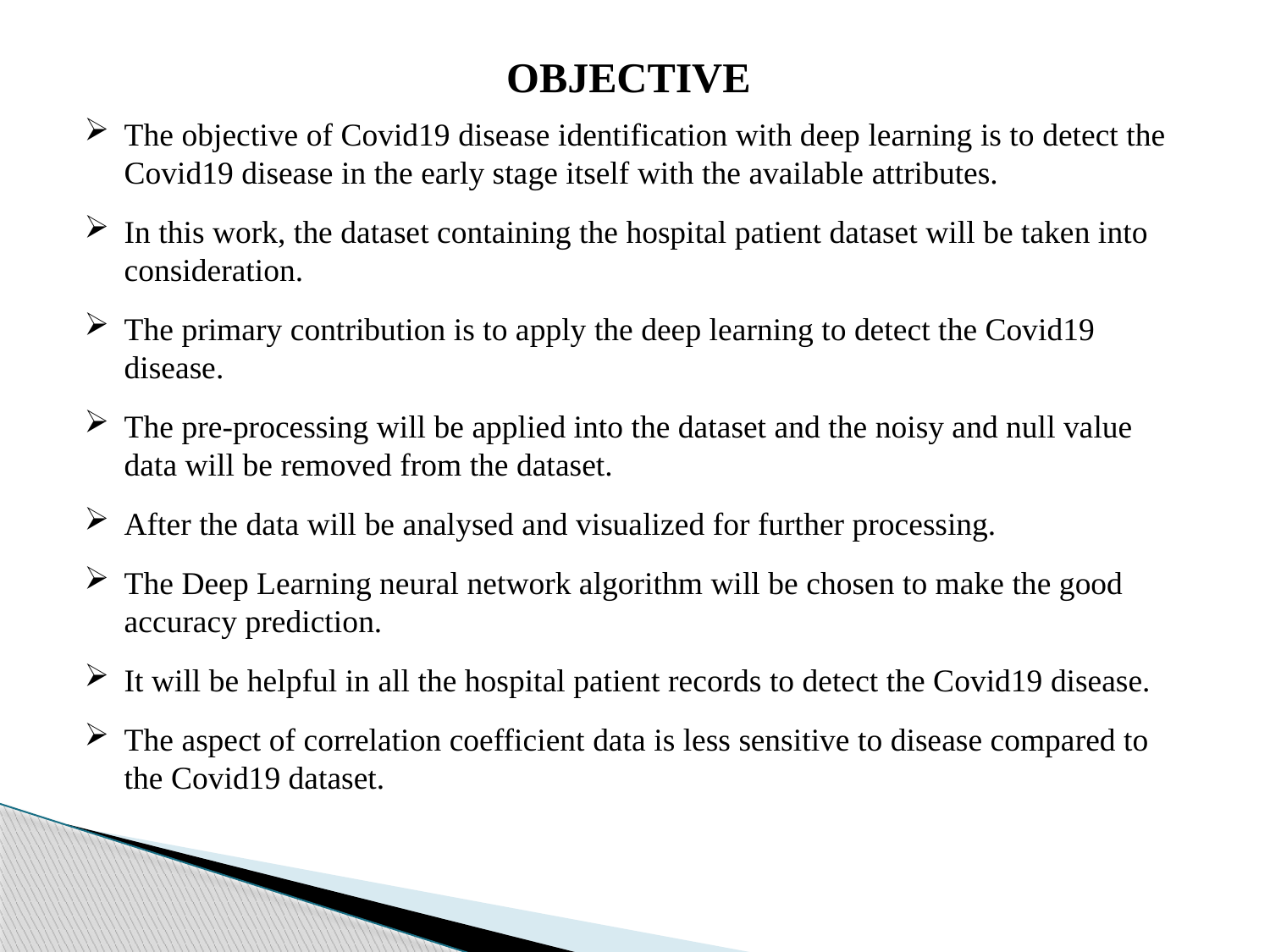

OBJECTIVE
The objective of Covid19 disease identification with deep learning is to detect the Covid19 disease in the early stage itself with the available attributes.
In this work, the dataset containing the hospital patient dataset will be taken into consideration.
The primary contribution is to apply the deep learning to detect the Covid19 disease.
The pre-processing will be applied into the dataset and the noisy and null value data will be removed from the dataset.
After the data will be analysed and visualized for further processing.
The Deep Learning neural network algorithm will be chosen to make the good accuracy prediction.
It will be helpful in all the hospital patient records to detect the Covid19 disease.
The aspect of correlation coefficient data is less sensitive to disease compared to the Covid19 dataset.